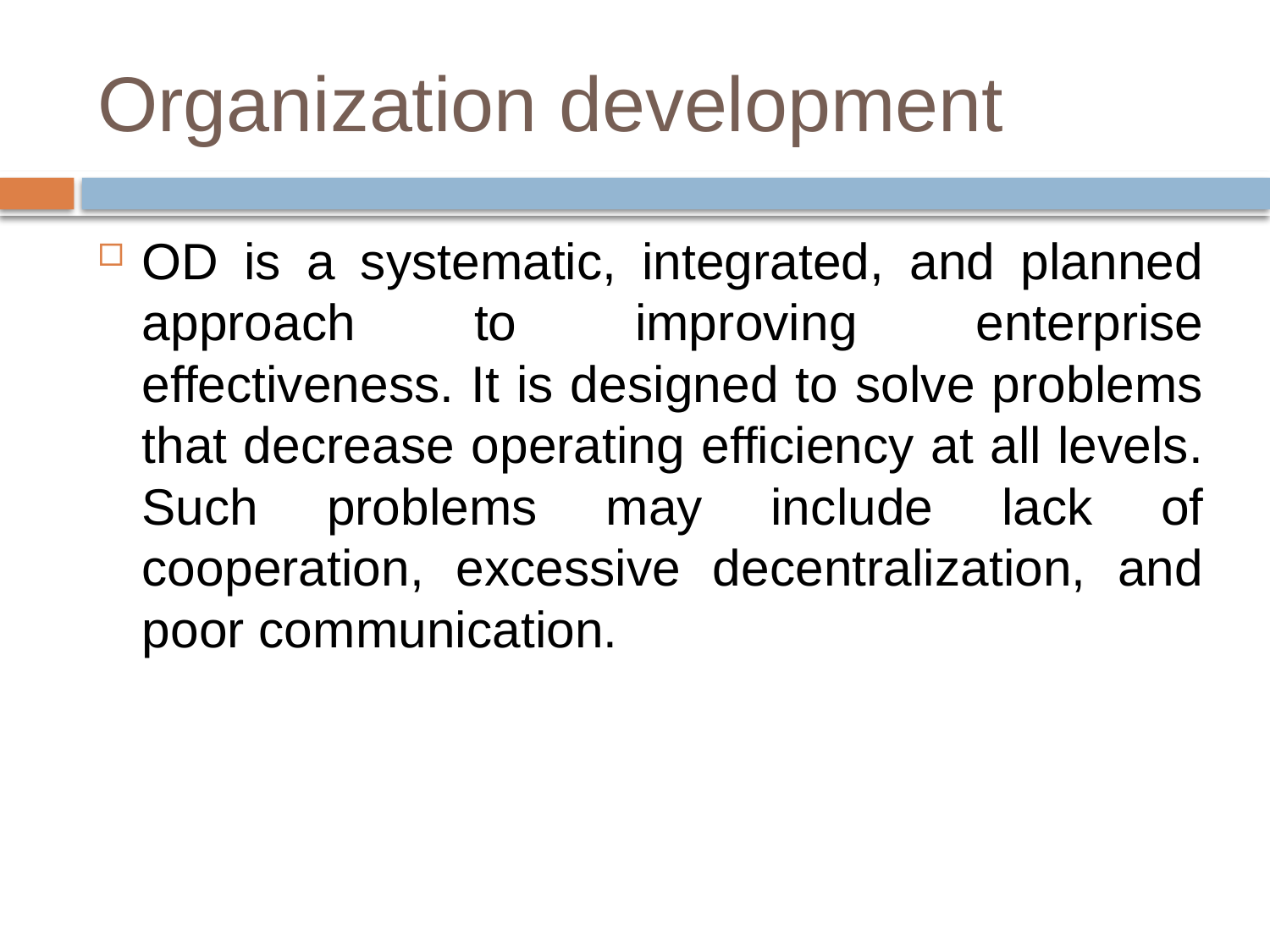

# Organization development
OD is a systematic, integrated, and planned approach to improving enterprise effectiveness. It is designed to solve problems that decrease operating efficiency at all levels. Such problems may include lack of cooperation, excessive decentralization, and poor communication.